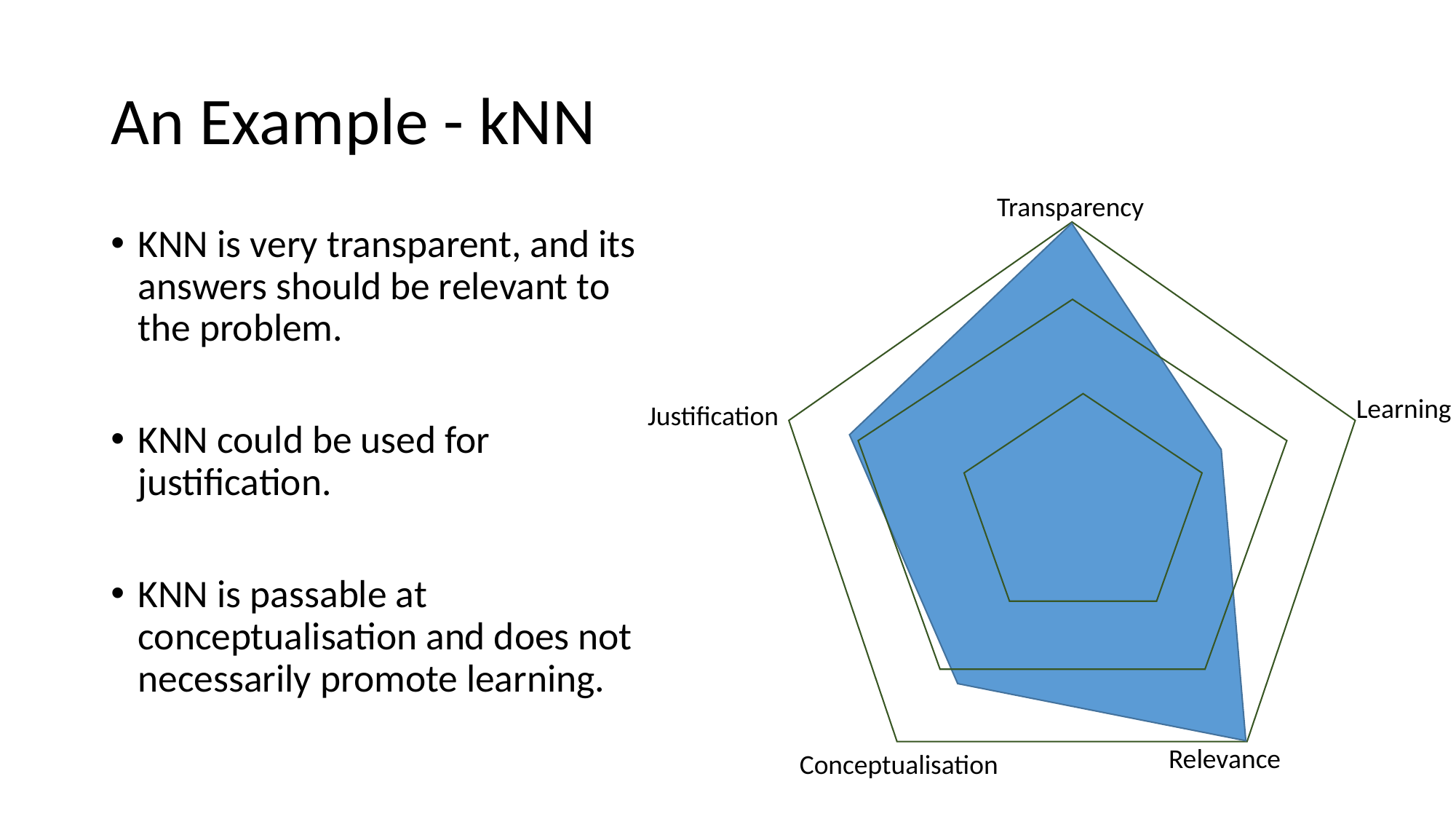

# An Example - kNN
Transparency

Justification
Relevance
Conceptualisation
KNN is very transparent, and its answers should be relevant to the problem.

KNN could be used for justification.

KNN is passable at conceptualisation and does not necessarily promote learning.

Learning